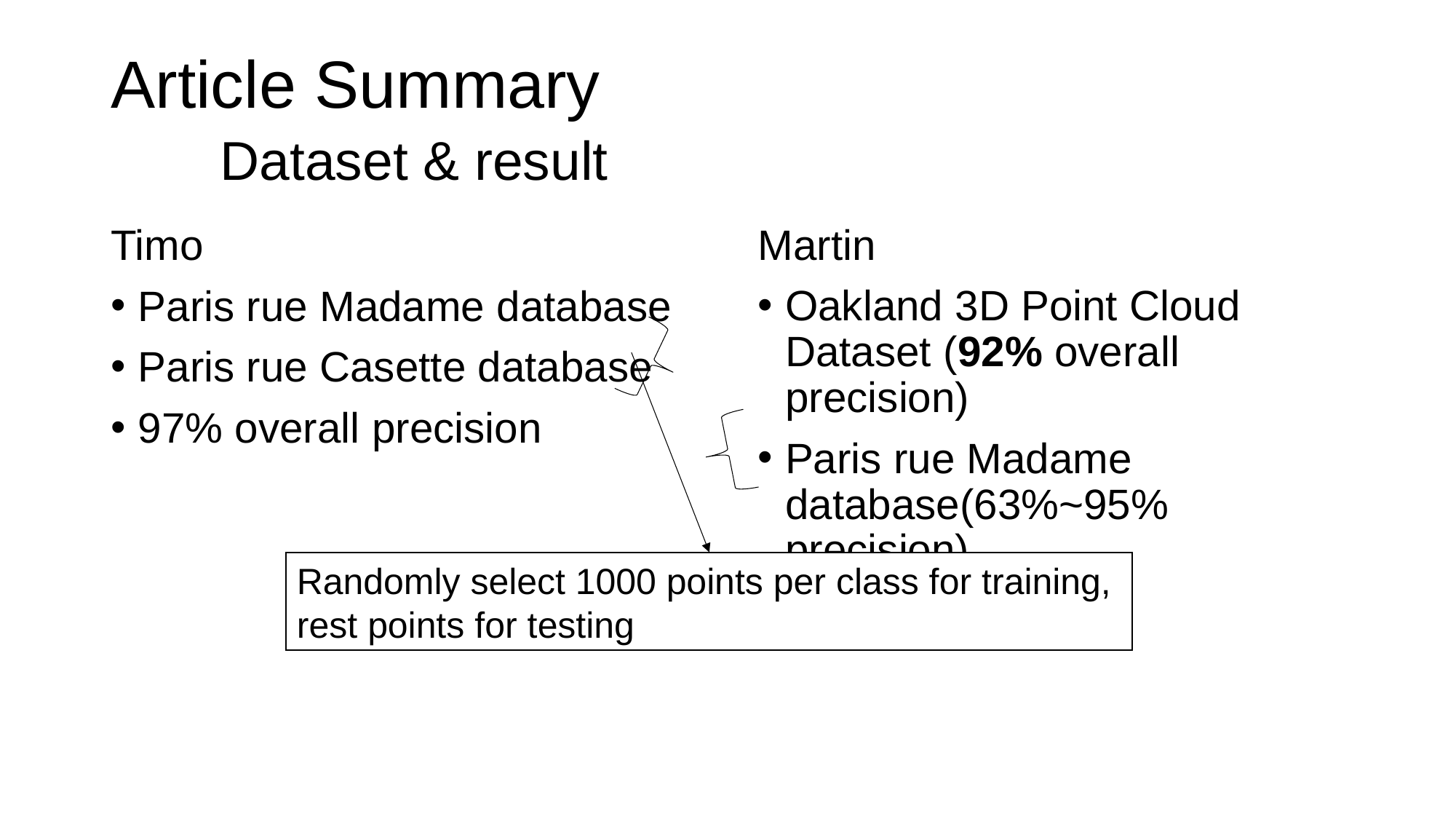

# Article Summary Dataset & result

Timo
Paris rue Madame database
Paris rue Casette database
97% overall precision
Martin
Oakland 3D Point Cloud Dataset (92% overall precision)
Paris rue Madame database(63%~95% precision)

Randomly select 1000 points per class for training,
rest points for testing